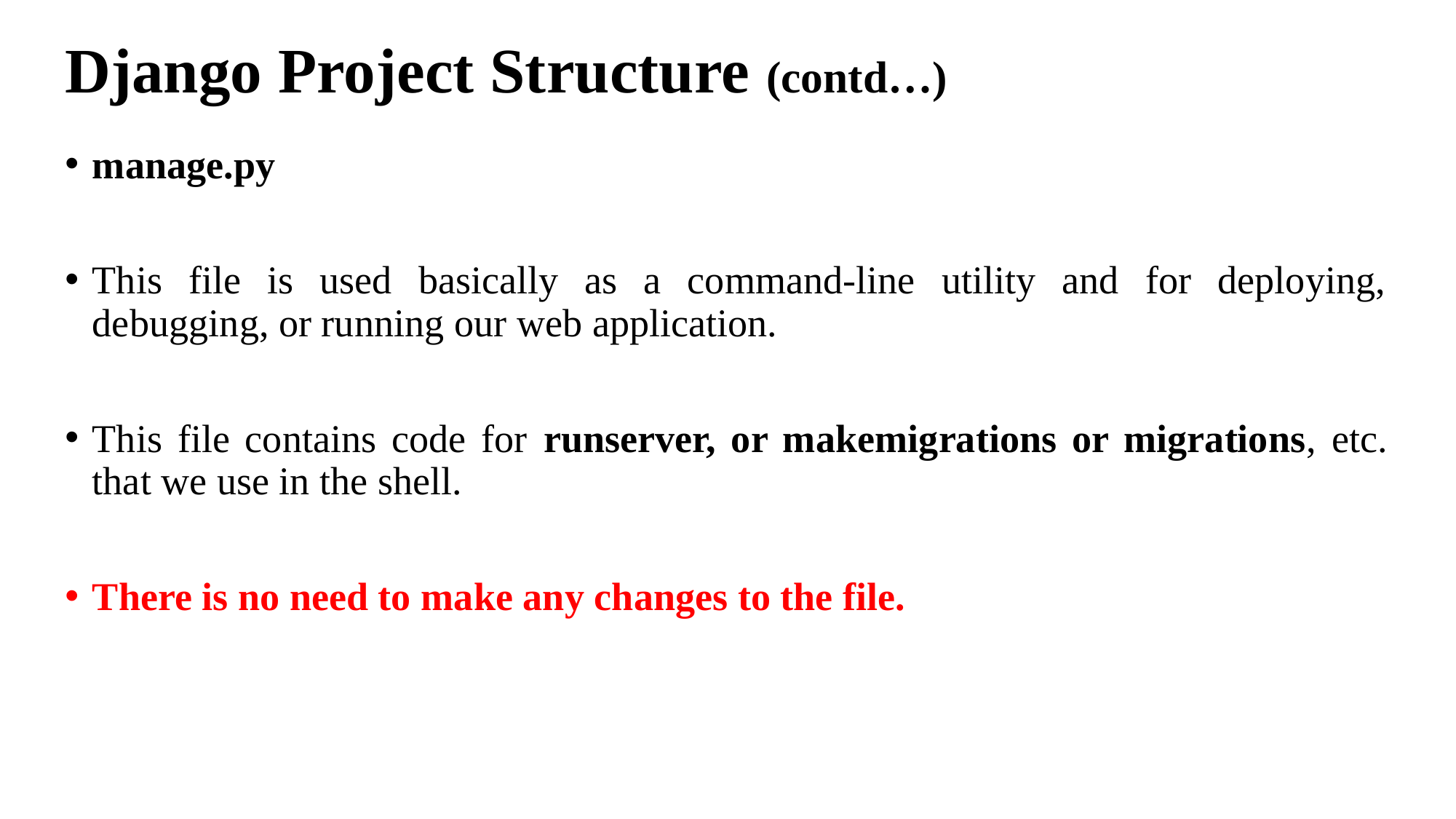

# Django Project Structure (contd…)
manage.py

This file is used basically as a command-line utility and for deploying, debugging, or running our web application.

This file contains code for runserver, or makemigrations or migrations, etc. that we use in the shell.

There is no need to make any changes to the file.